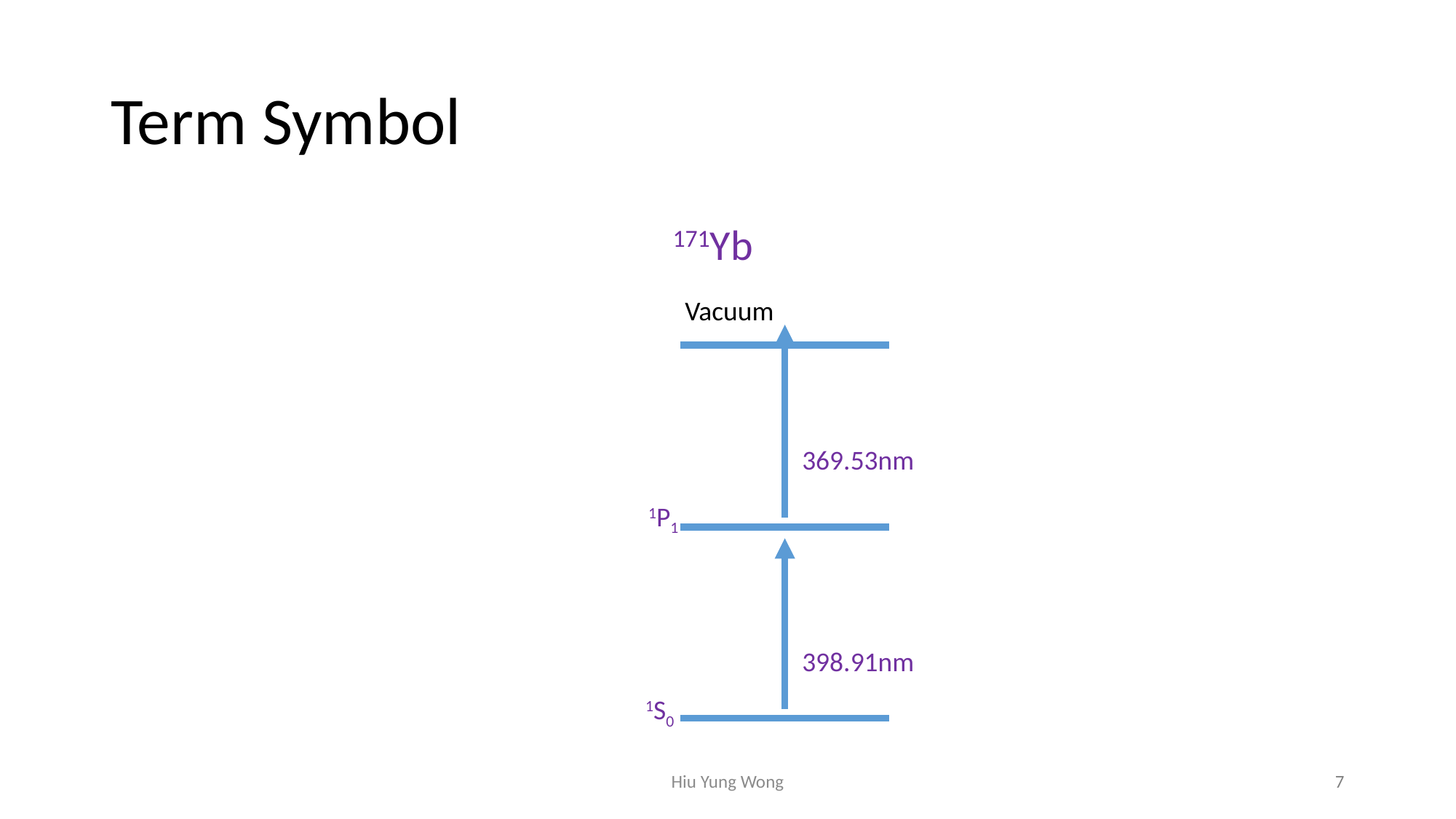

# Term Symbol
171Yb
Vacuum
369.53nm
1P1
398.91nm
1S0
Hiu Yung Wong
7